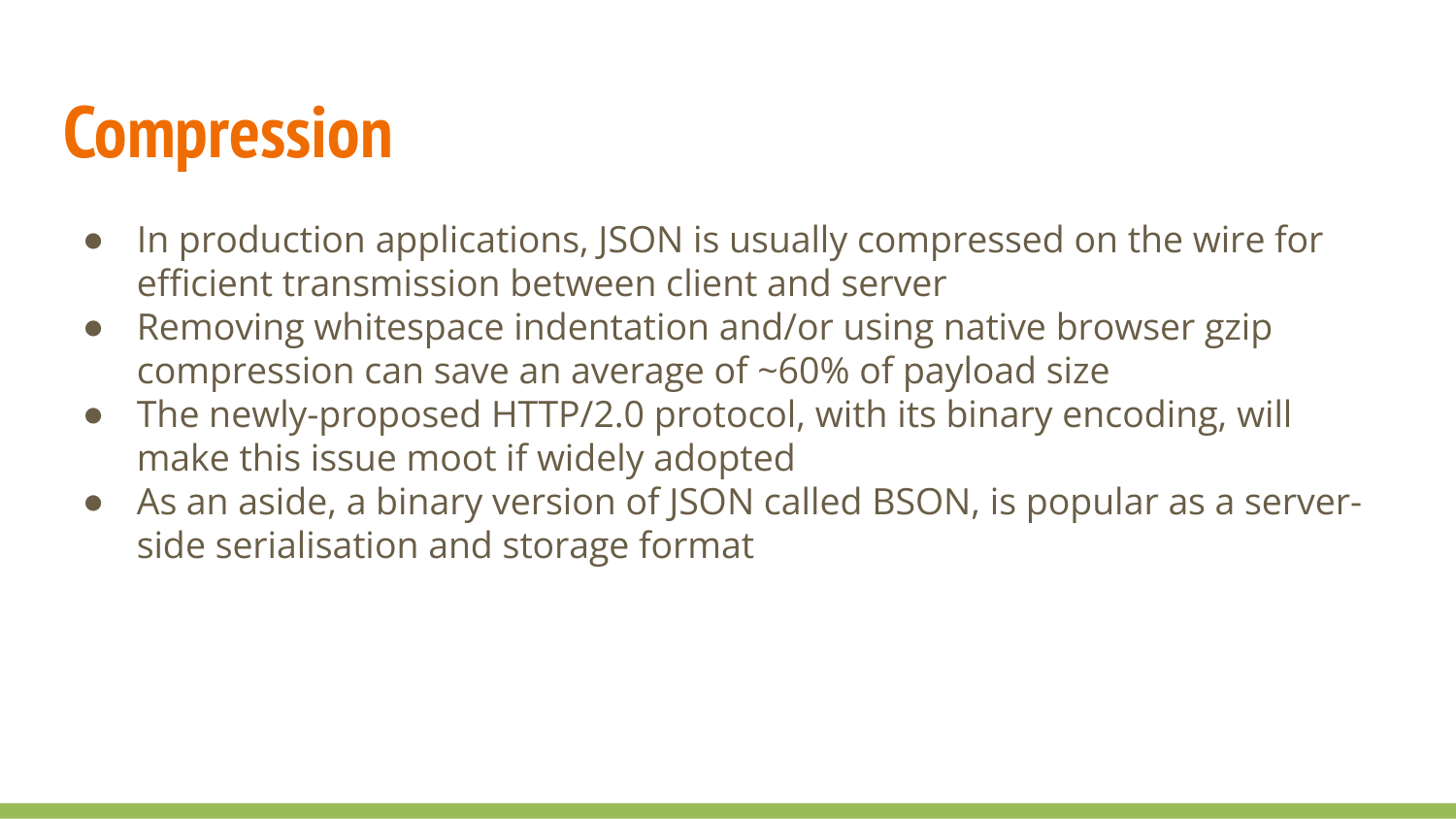

Compression
In production applications, JSON is usually compressed on the wire for efficient transmission between client and server
Removing whitespace indentation and/or using native browser gzip compression can save an average of ~60% of payload size
The newly-proposed HTTP/2.0 protocol, with its binary encoding, will make this issue moot if widely adopted
As an aside, a binary version of JSON called BSON, is popular as a server-side serialisation and storage format